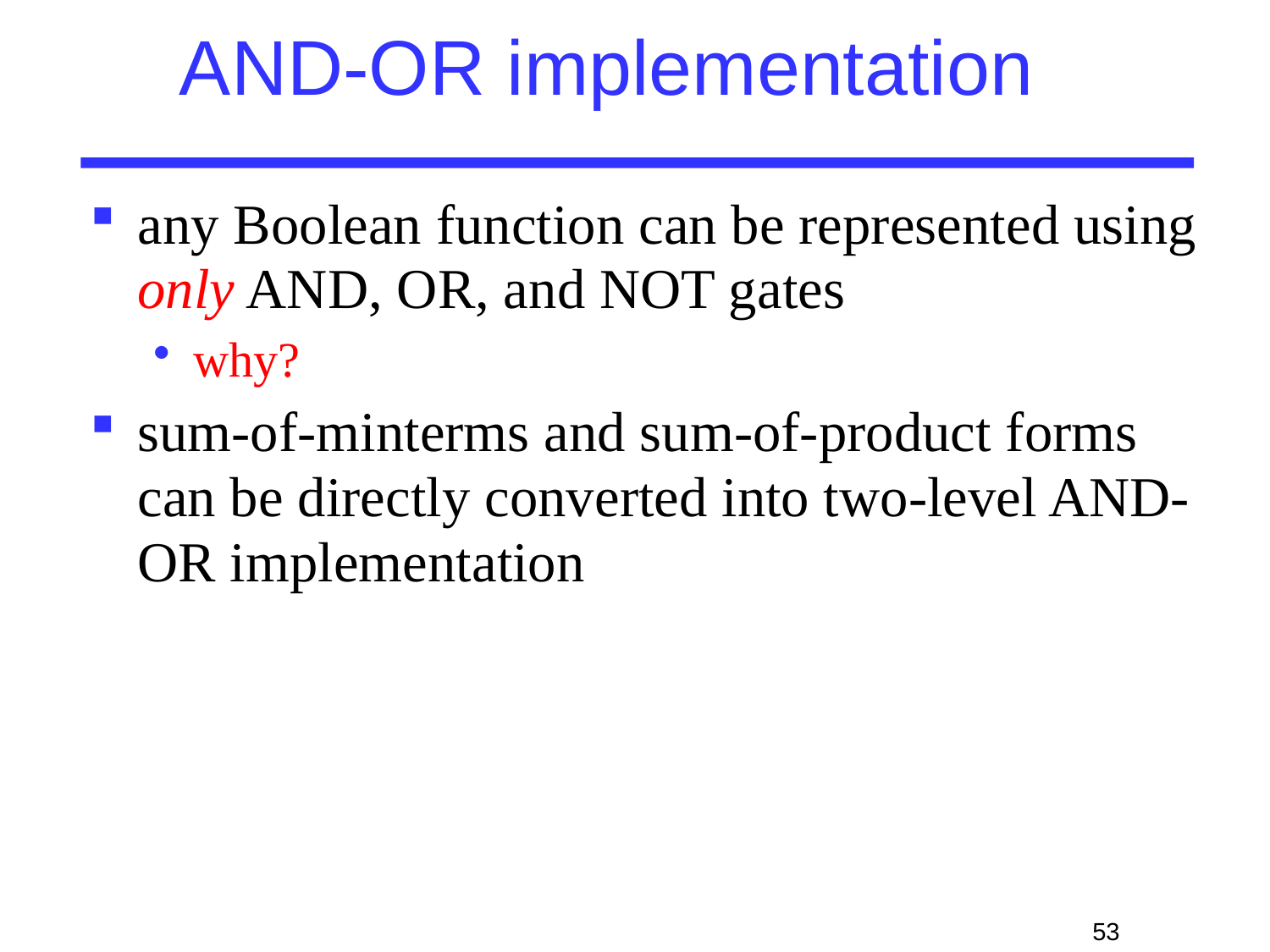

AND-OR implementation
any Boolean function can be represented using only AND, OR, and NOT gates
why?
sum-of-minterms and sum-of-product forms can be directly converted into two-level AND-OR implementation